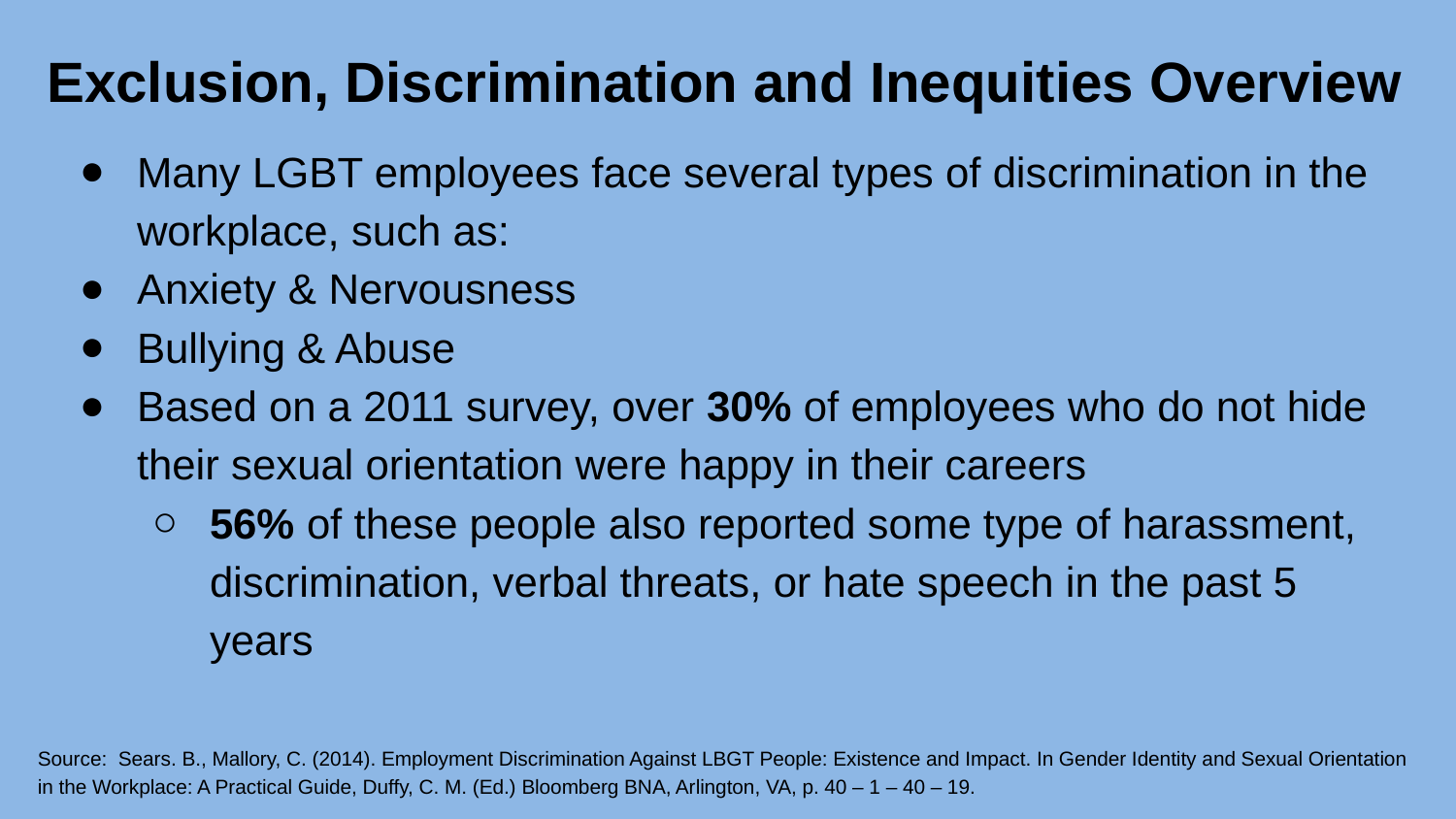

# Exclusion, Discrimination and Inequities Overview
Many LGBT employees face several types of discrimination in the workplace, such as:
Anxiety & Nervousness
Bullying & Abuse
Based on a 2011 survey, over 30% of employees who do not hide their sexual orientation were happy in their careers
56% of these people also reported some type of harassment, discrimination, verbal threats, or hate speech in the past 5 years
Source:  Sears. B., Mallory, C. (2014). Employment Discrimination Against LBGT People: Existence and Impact. In Gender Identity and Sexual Orientation in the Workplace: A Practical Guide, Duffy, C. M. (Ed.) Bloomberg BNA, Arlington, VA, p. 40 – 1 – 40 – 19.